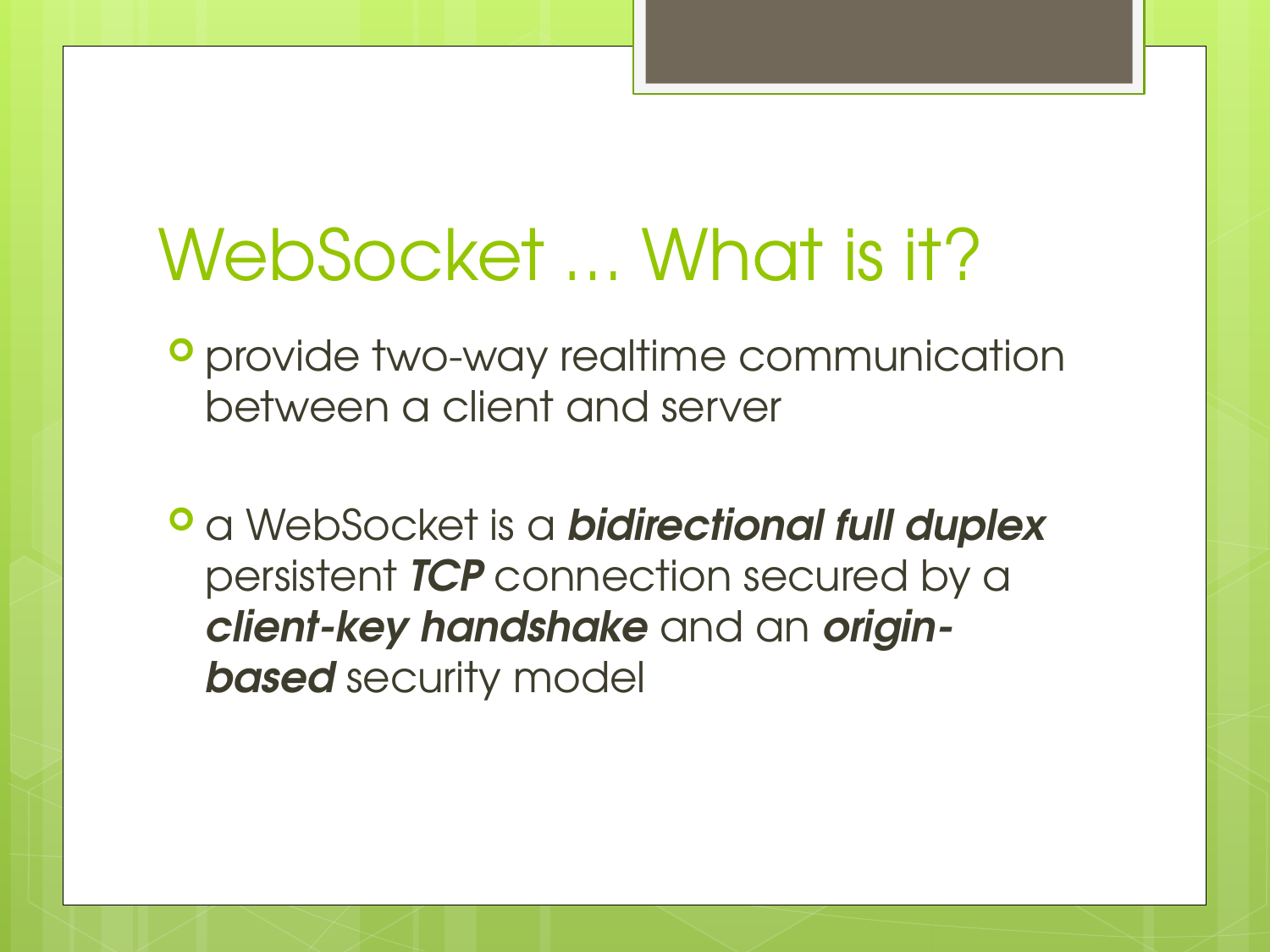

# WebSocket … What is it?
provide two-way realtime communication between a client and server

a WebSocket is a bidirectional full duplex persistent TCP connection secured by a client-key handshake and an origin-based security model